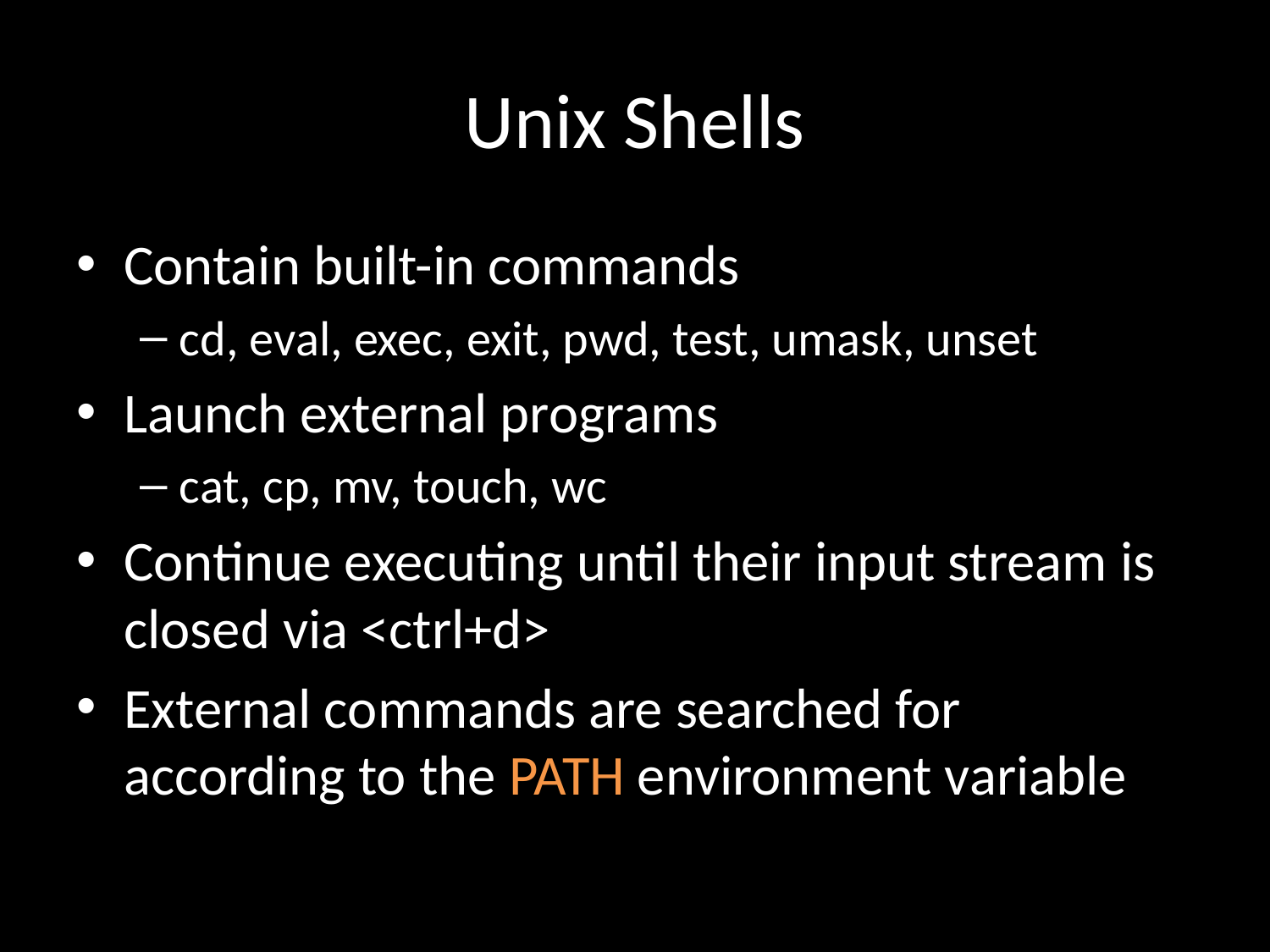

# Unix Shells
Contain built-in commands
cd, eval, exec, exit, pwd, test, umask, unset
Launch external programs
cat, cp, mv, touch, wc
Continue executing until their input stream is closed via <ctrl+d>
External commands are searched for according to the PATH environment variable